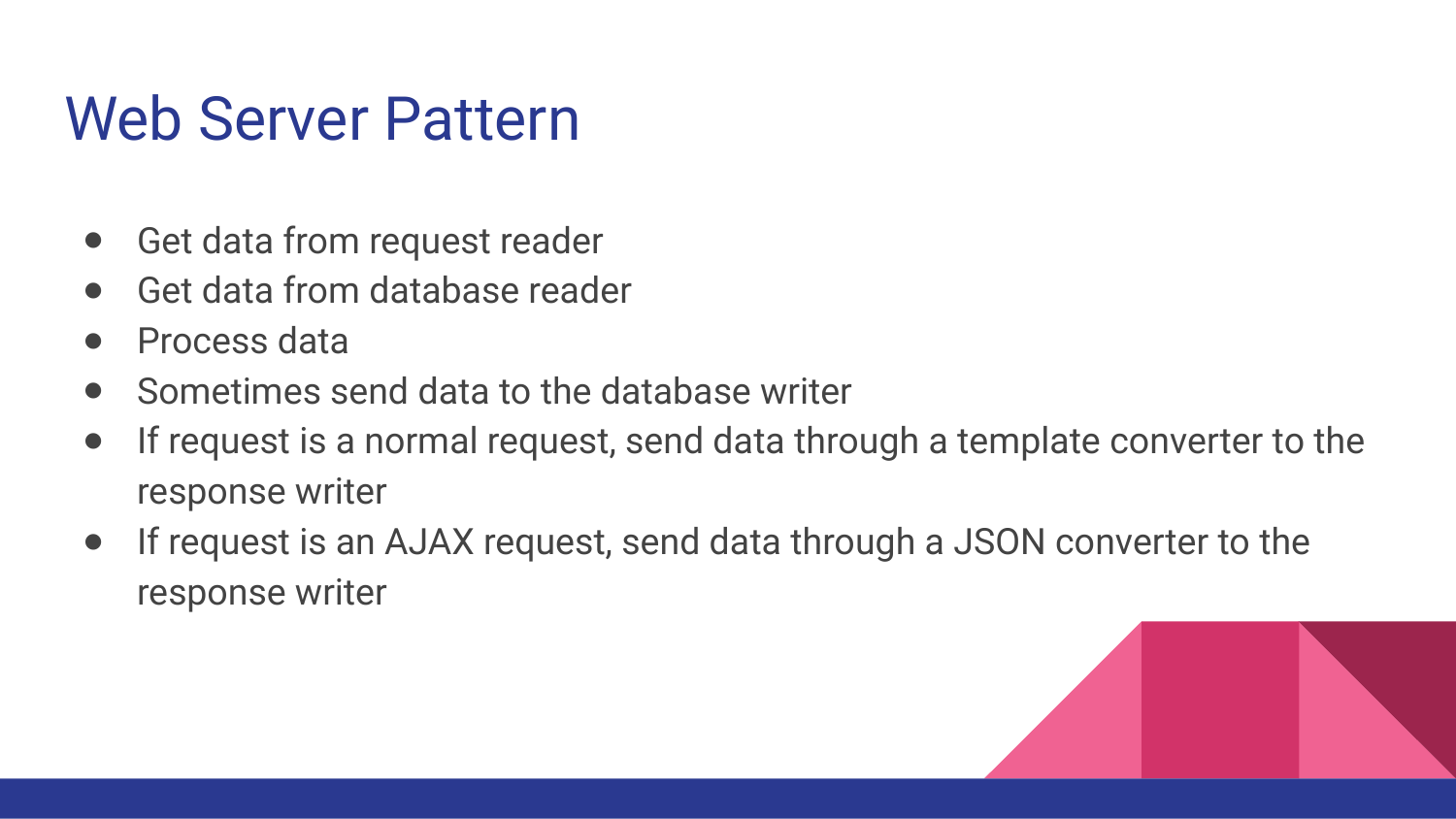

# Web Server Pattern
Get data from request reader
Get data from database reader
Process data
Sometimes send data to the database writer
If request is a normal request, send data through a template converter to the response writer
If request is an AJAX request, send data through a JSON converter to the response writer